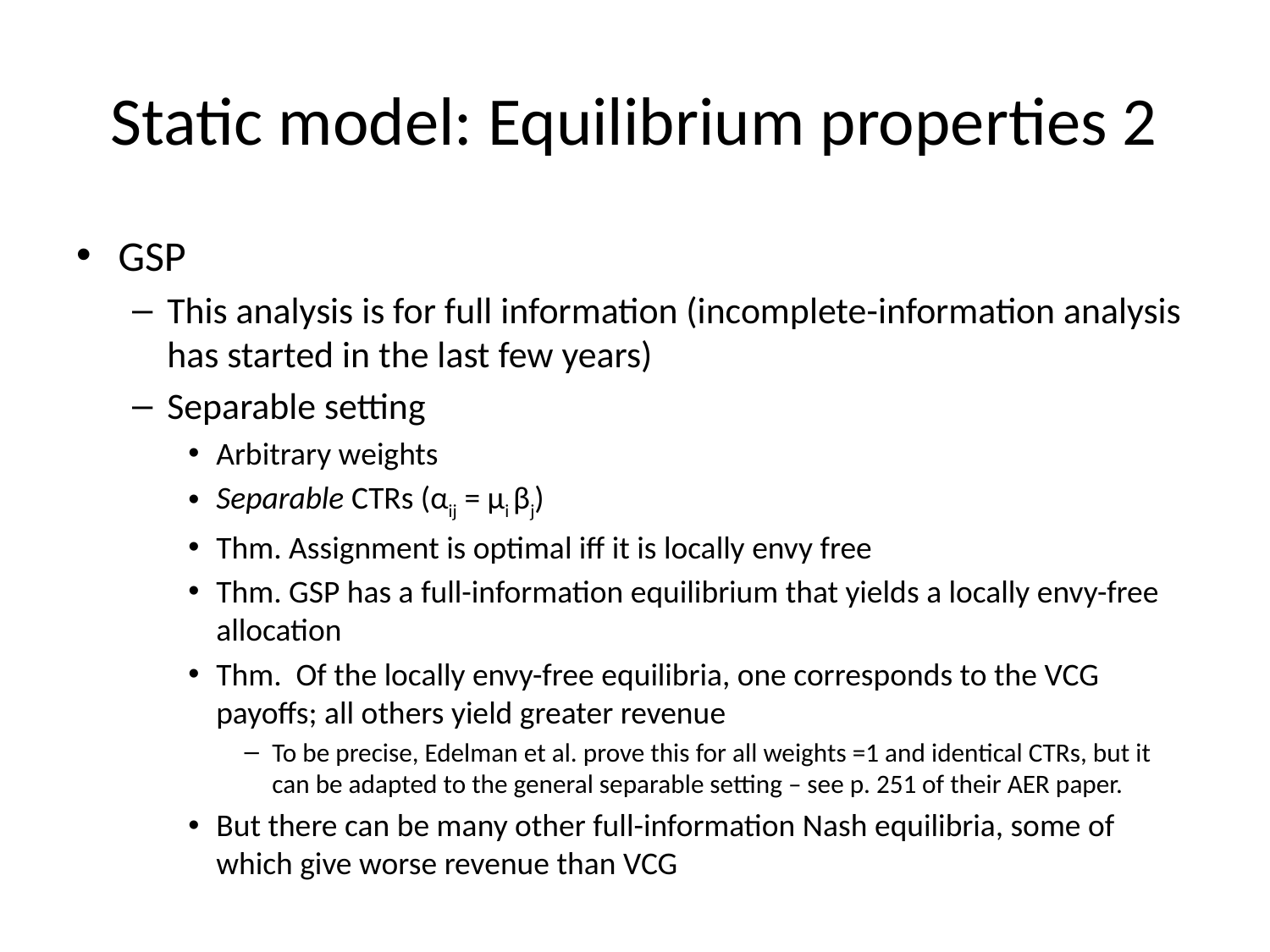

# Static model: Equilibrium properties 2
GSP
This analysis is for full information (incomplete-information analysis has started in the last few years)
Separable setting
Arbitrary weights
Separable CTRs (αij = μi βj)
Thm. Assignment is optimal iff it is locally envy free
Thm. GSP has a full-information equilibrium that yields a locally envy-free allocation
Thm.  Of the locally envy-free equilibria, one corresponds to the VCG payoffs; all others yield greater revenue
To be precise, Edelman et al. prove this for all weights =1 and identical CTRs, but it can be adapted to the general separable setting – see p. 251 of their AER paper.
But there can be many other full-information Nash equilibria, some of which give worse revenue than VCG